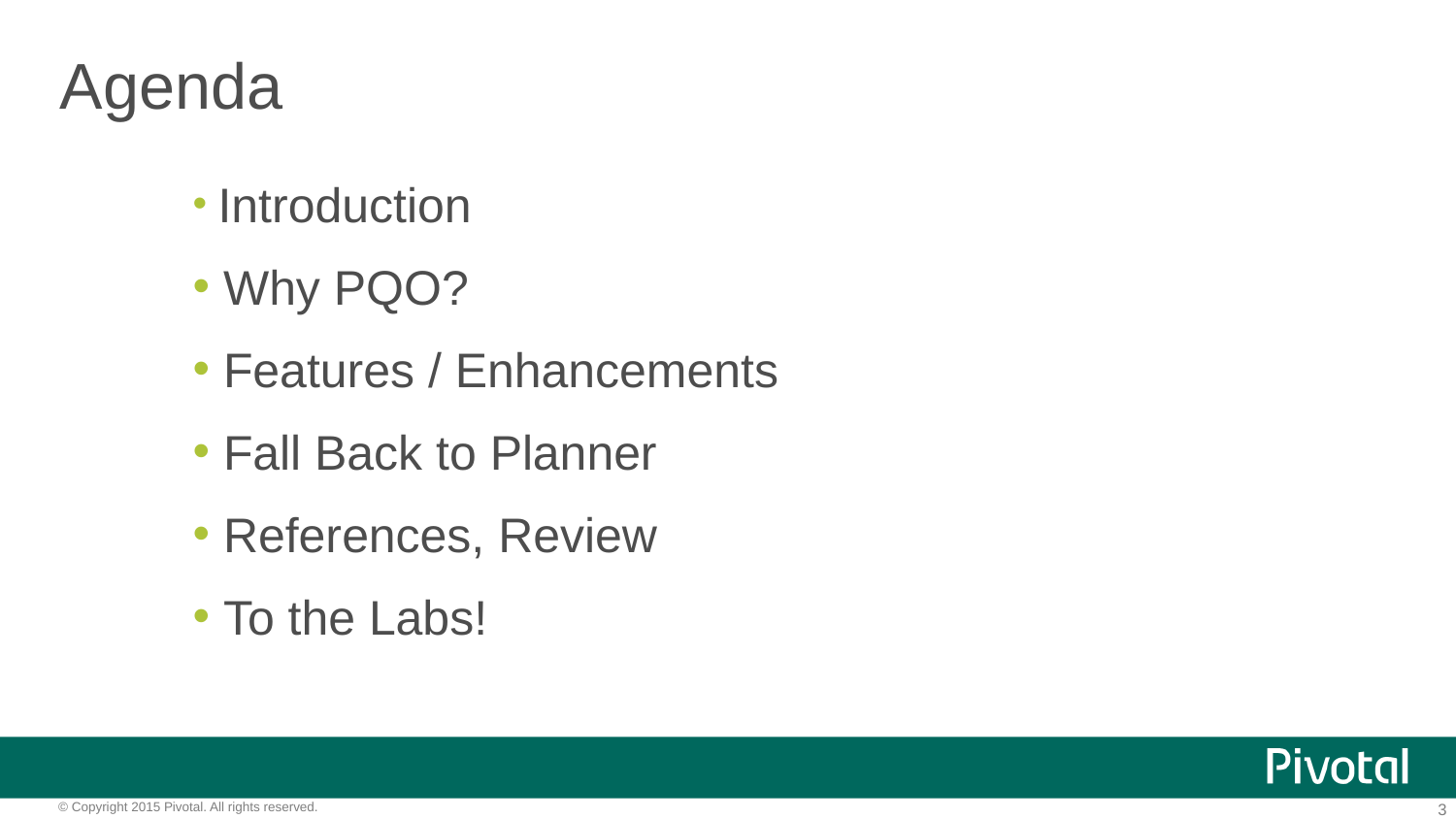

# Agenda
 Introduction
 Why PQO?
 Features / Enhancements
 Fall Back to Planner
 References, Review
 To the Labs!